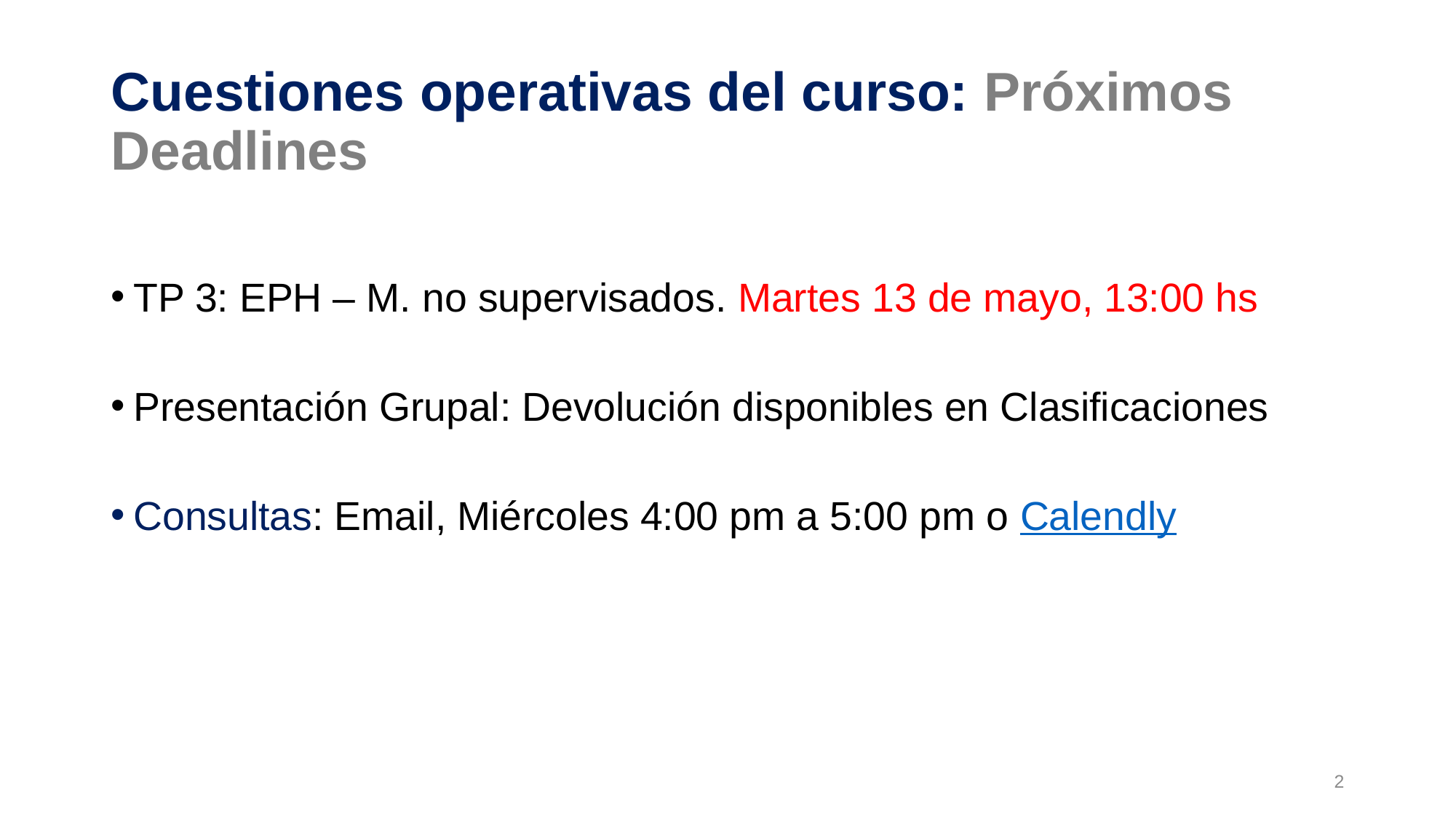

# Cuestiones operativas del curso: Próximos Deadlines
TP 3: EPH – M. no supervisados. Martes 13 de mayo, 13:00 hs
Presentación Grupal: Devolución disponibles en Clasificaciones
Consultas: Email, Miércoles 4:00 pm a 5:00 pm o Calendly

2